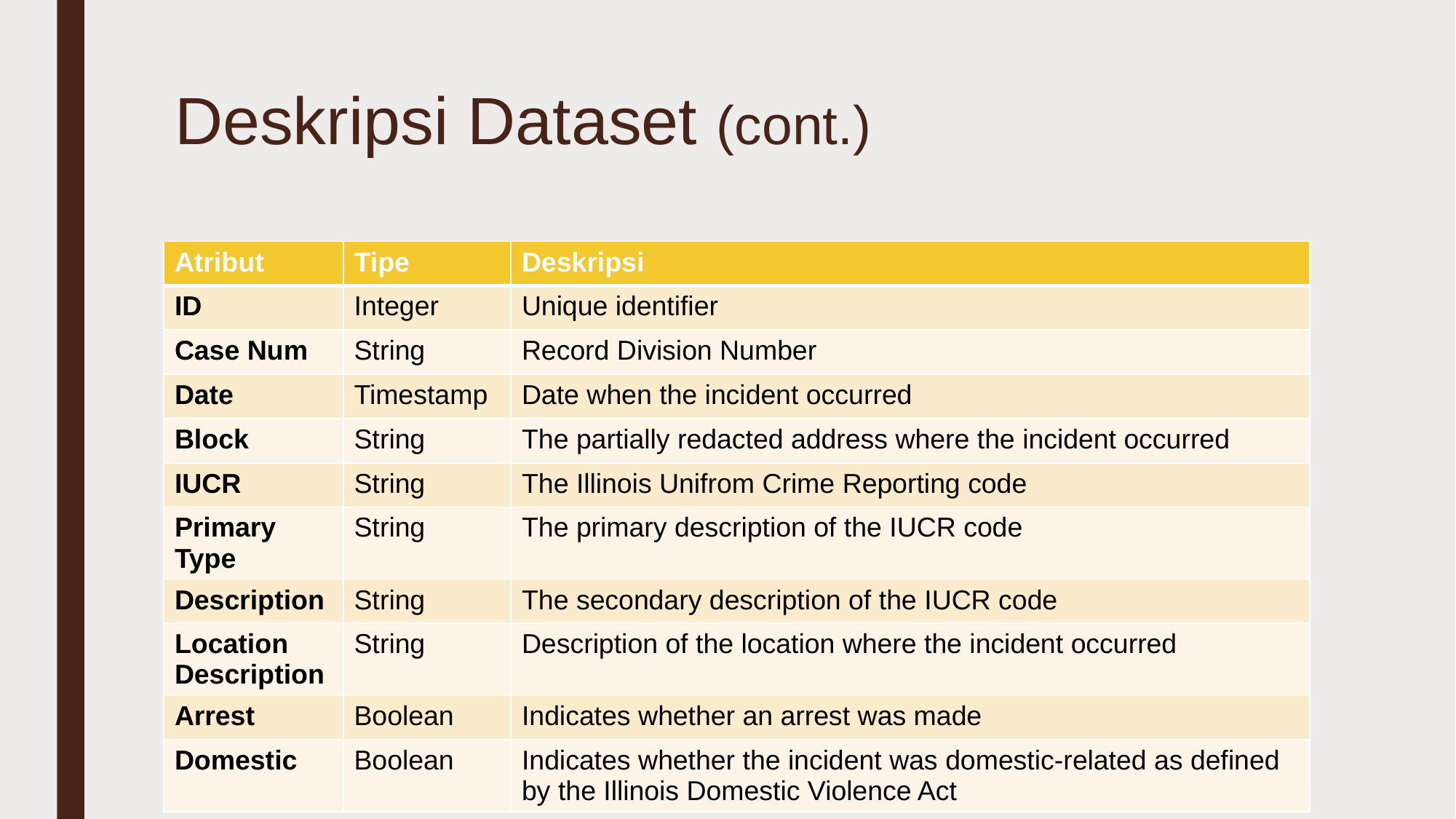

# Deskripsi Dataset (cont.)
| Atribut | Tipe | Deskripsi |
| --- | --- | --- |
| ID | Integer | Unique identifier |
| Case Num | String | Record Division Number |
| Date | Timestamp | Date when the incident occurred |
| Block | String | The partially redacted address where the incident occurred |
| IUCR | String | The Illinois Unifrom Crime Reporting code |
| Primary Type | String | The primary description of the IUCR code |
| Description | String | The secondary description of the IUCR code |
| Location Description | String | Description of the location where the incident occurred |
| Arrest | Boolean | Indicates whether an arrest was made |
| Domestic | Boolean | Indicates whether the incident was domestic-related as defined by the Illinois Domestic Violence Act |